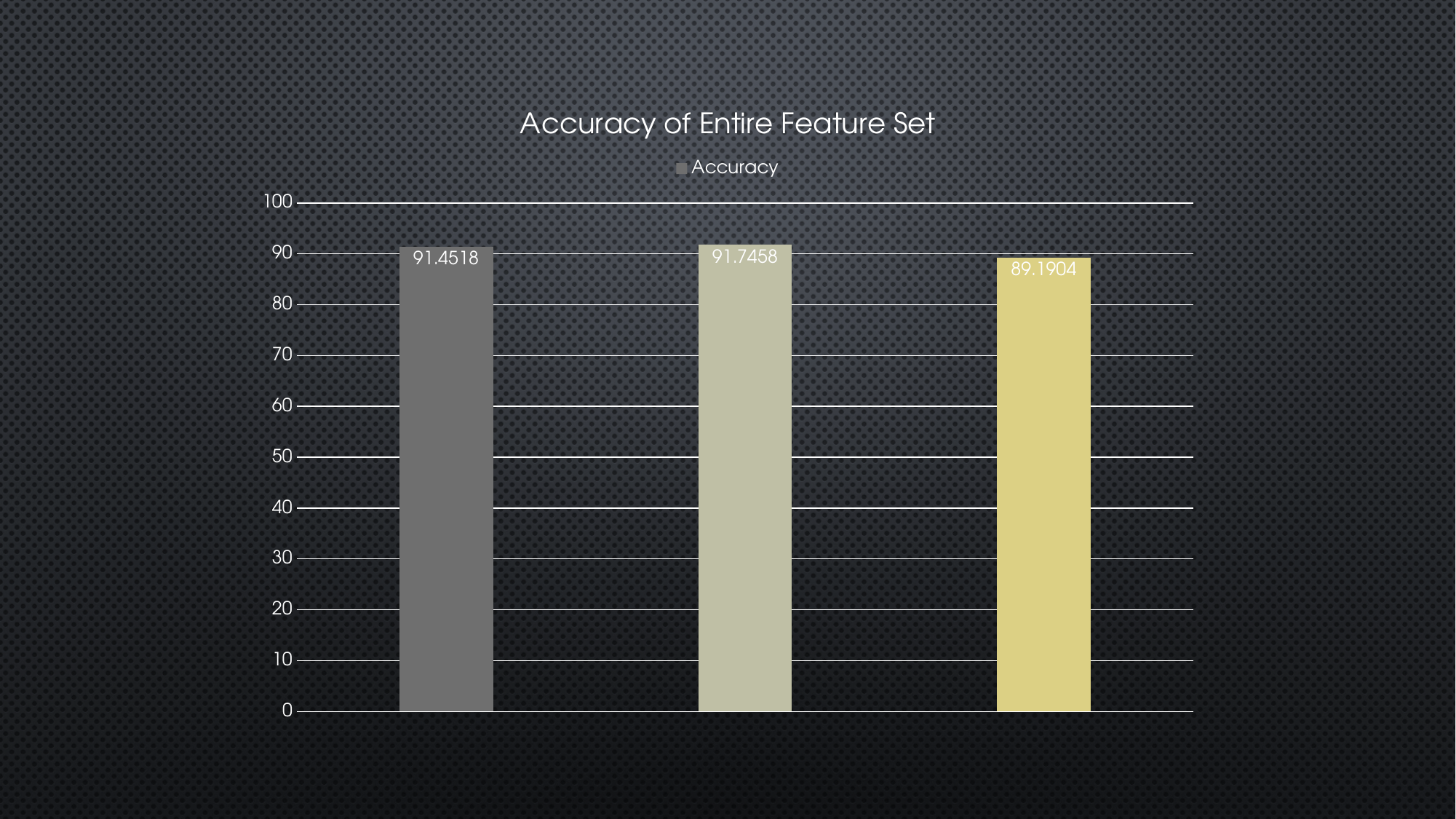

### Chart: Accuracy of Entire Feature Set

| Category | Accuracy |
|---|---|
| NB | 91.4518 |
| SVM | 91.7458 |
| DT | 89.1904 |